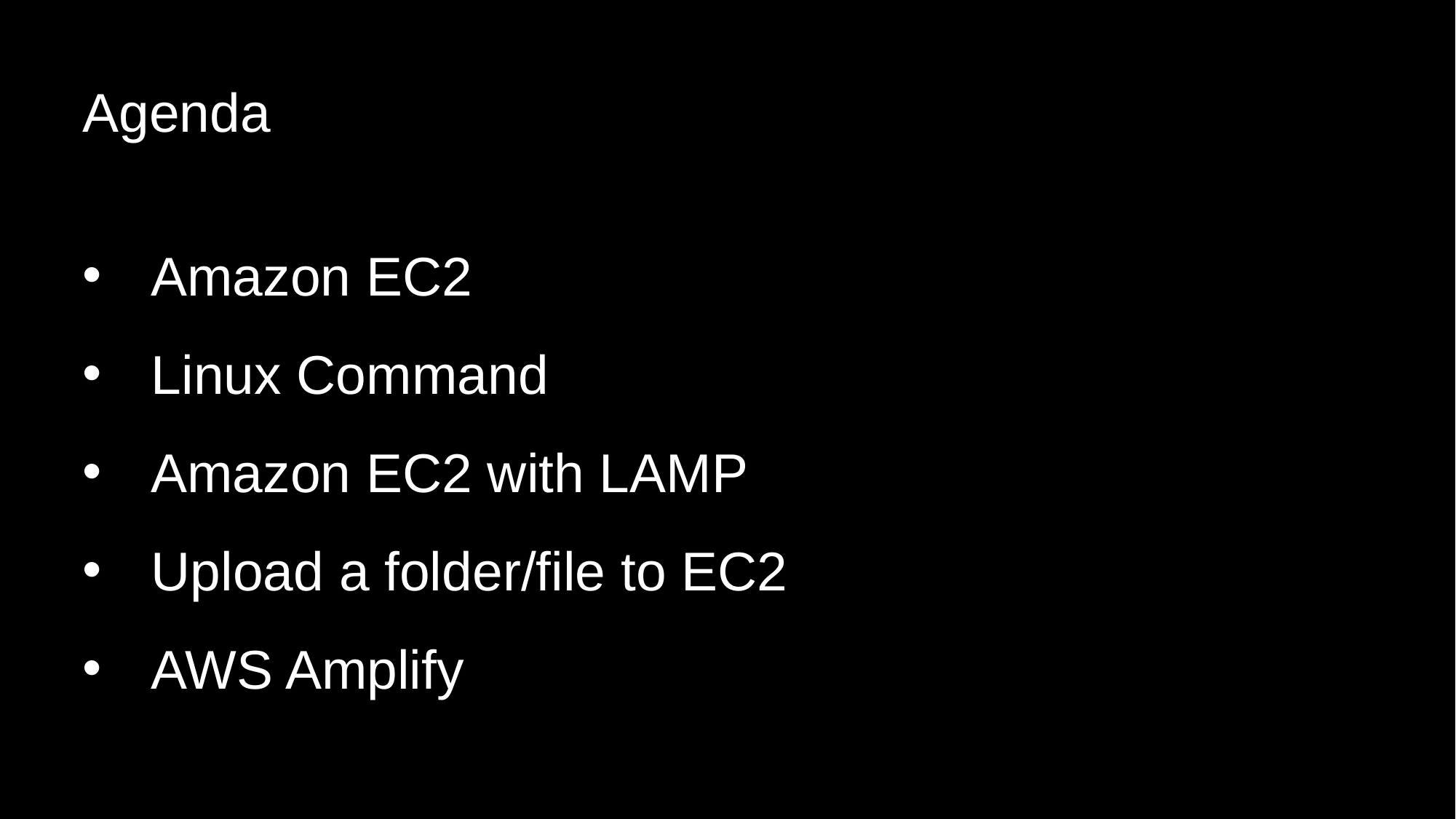

Agenda

Amazon EC2
Linux Command
Amazon EC2 with LAMP
Upload a folder/file to EC2
AWS Amplify